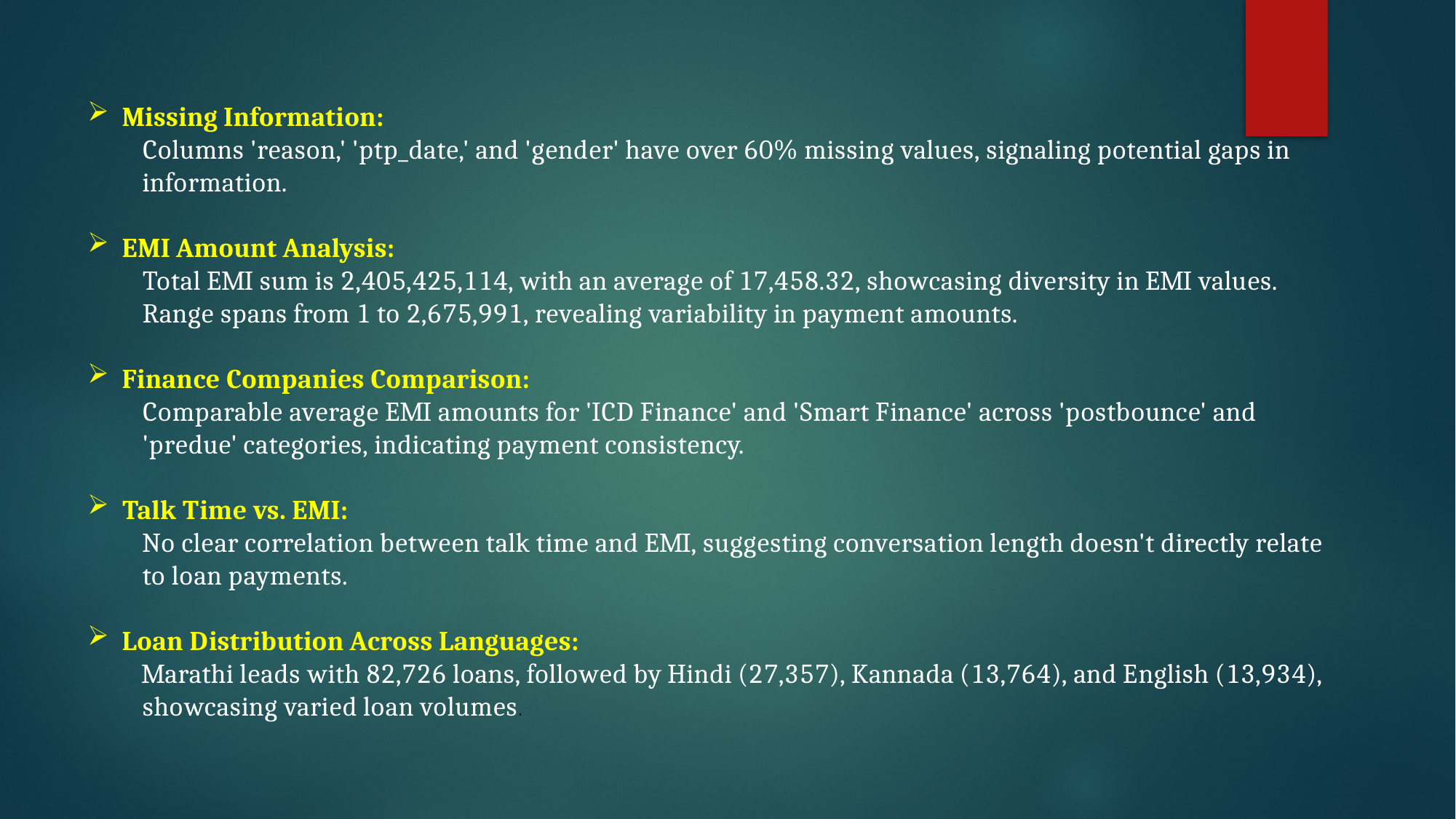

Missing Information:
Columns 'reason,' 'ptp_date,' and 'gender' have over 60% missing values, signaling potential gaps in information.

EMI Amount Analysis:
Total EMI sum is 2,405,425,114, with an average of 17,458.32, showcasing diversity in EMI values.
Range spans from 1 to 2,675,991, revealing variability in payment amounts.

Finance Companies Comparison:
Comparable average EMI amounts for 'ICD Finance' and 'Smart Finance' across 'postbounce' and 'predue' categories, indicating payment consistency.

Talk Time vs. EMI:
No clear correlation between talk time and EMI, suggesting conversation length doesn't directly relate to loan payments.

Loan Distribution Across Languages:
Marathi leads with 82,726 loans, followed by Hindi (27,357), Kannada (13,764), and English (13,934), showcasing varied loan volumes.